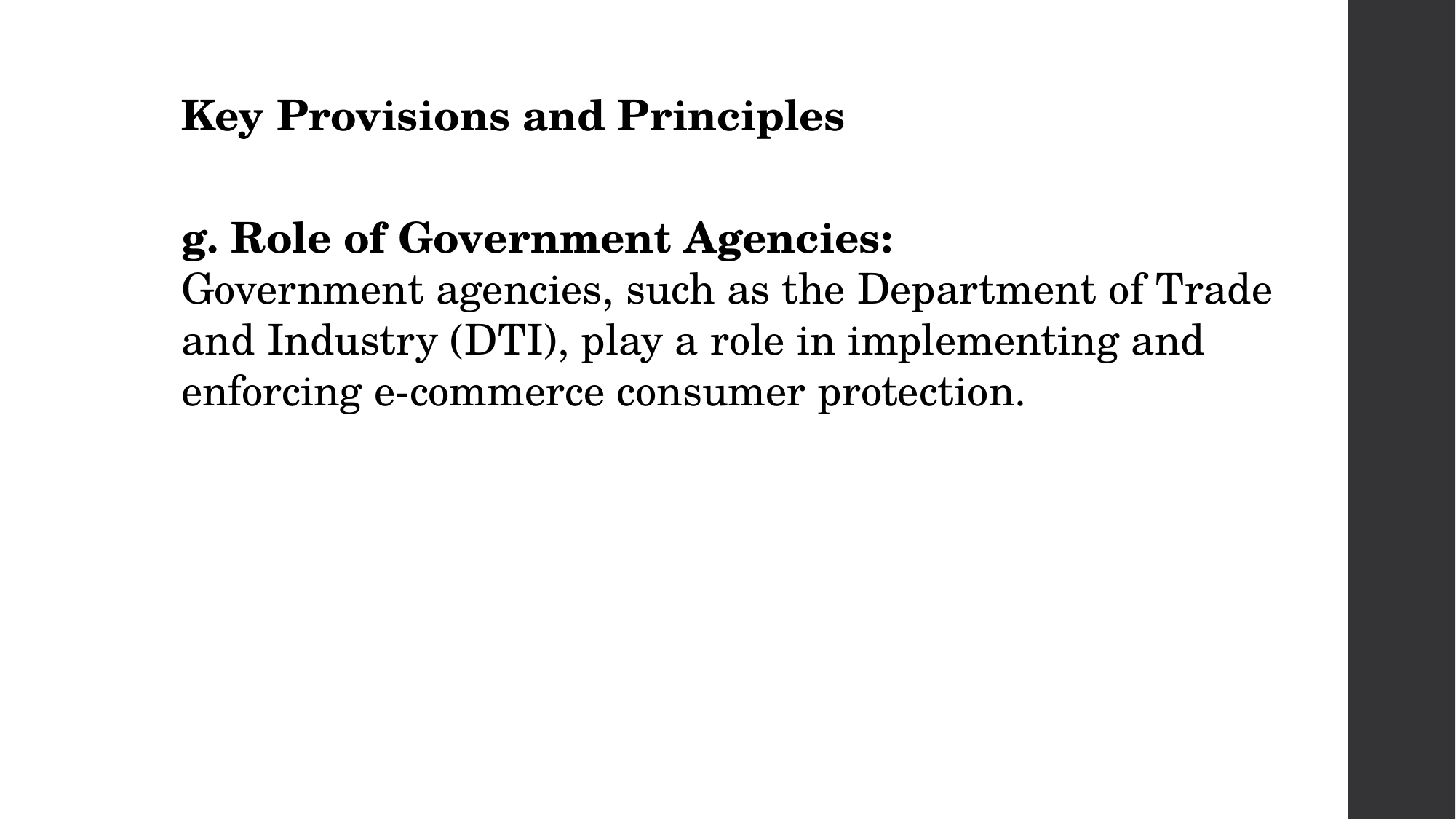

Key Provisions and Principles
g. Role of Government Agencies:
Government agencies, such as the Department of Trade and Industry (DTI), play a role in implementing and enforcing e-commerce consumer protection.